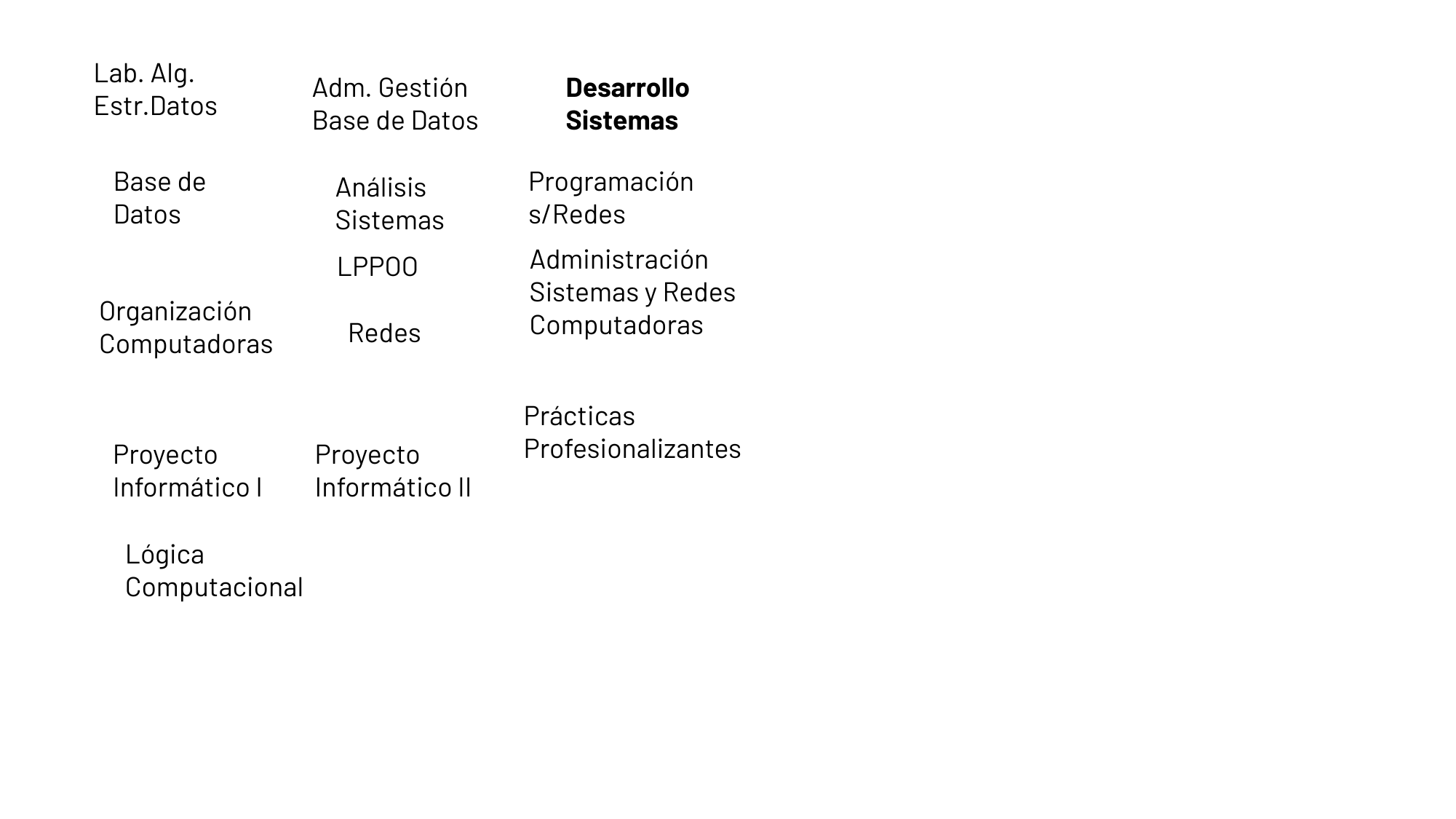

Lab. Alg.
Estr.Datos
Desarrollo
Sistemas
Adm. Gestión
Base de Datos
Programación
s/Redes
Base de
Datos
Análisis
Sistemas
Administración
Sistemas y Redes
Computadoras
LPPOO
Organización
Computadoras
Redes
Prácticas
Profesionalizantes
Proyecto
Informático I
Proyecto
Informático II
Lógica
Computacional